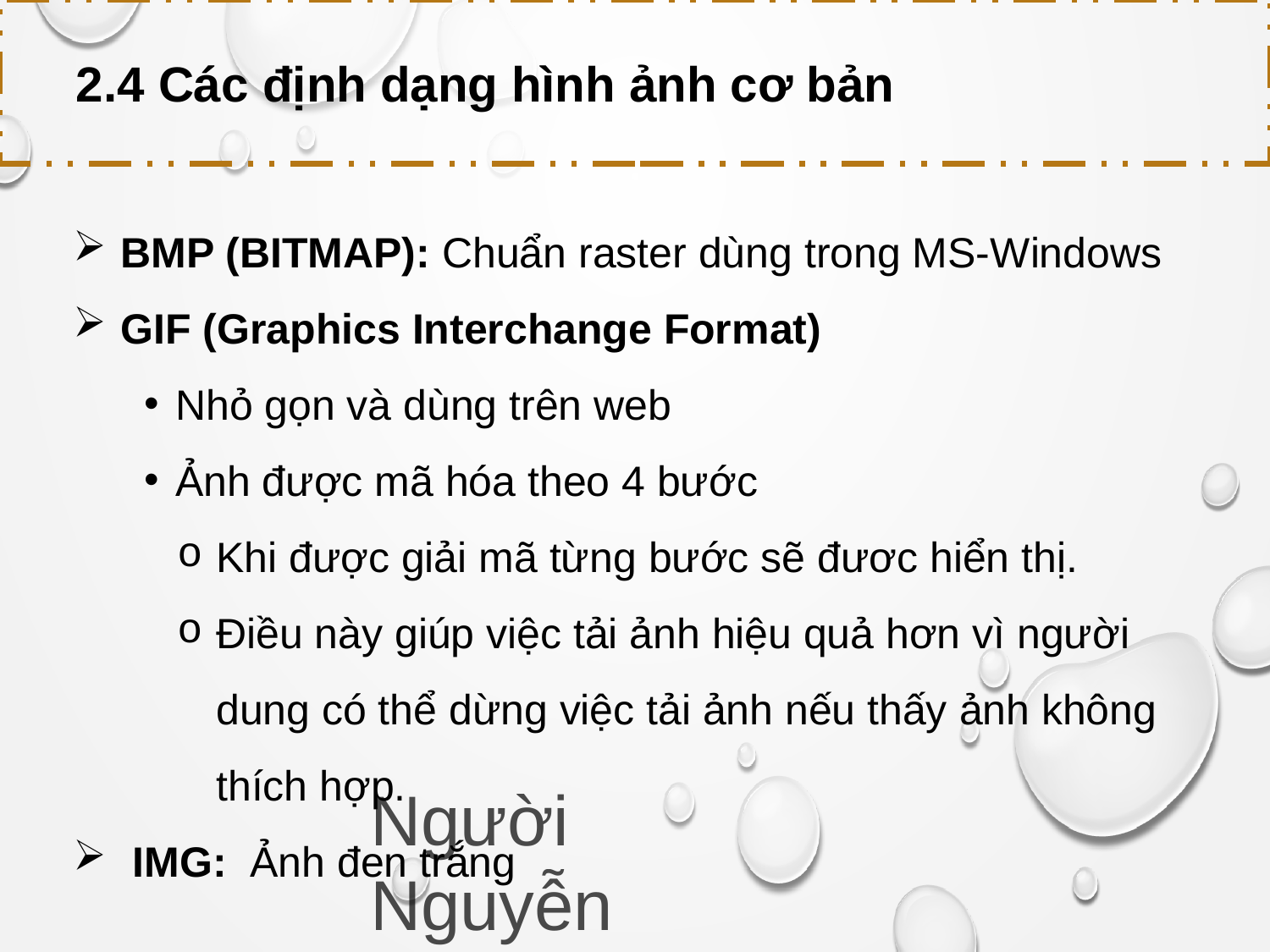

2.4 Các định dạng hình ảnh cơ bản
BMP (BITMAP): Chuẩn raster dùng trong MS-Windows
GIF (Graphics Interchange Format)
Nhỏ gọn và dùng trên web
Ảnh được mã hóa theo 4 bước
Khi được giải mã từng bước sẽ đươc hiển thị.
Điều này giúp việc tải ảnh hiệu quả hơn vì người dung có thể dừng việc tải ảnh nếu thấy ảnh không thích hợp.
 IMG:  Ảnh đen trắng
Người soạn: Nguyễn Đình Nguyên